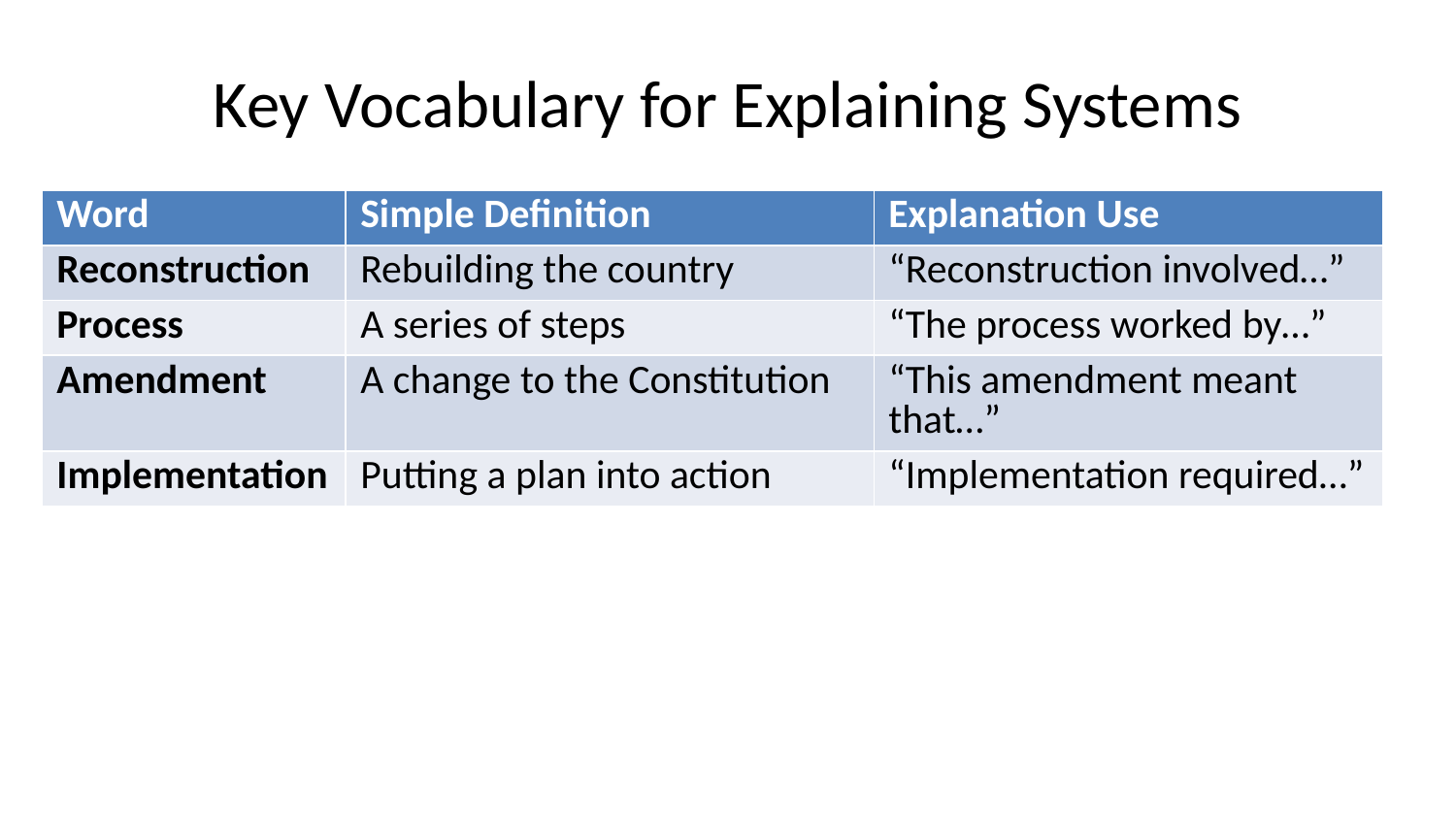

# Key Vocabulary for Explaining Systems
| Word | Simple Definition | Explanation Use |
| --- | --- | --- |
| Reconstruction | Rebuilding the country | “Reconstruction involved…” |
| Process | A series of steps | “The process worked by…” |
| Amendment | A change to the Constitution | “This amendment meant that…” |
| Implementation | Putting a plan into action | “Implementation required…” |